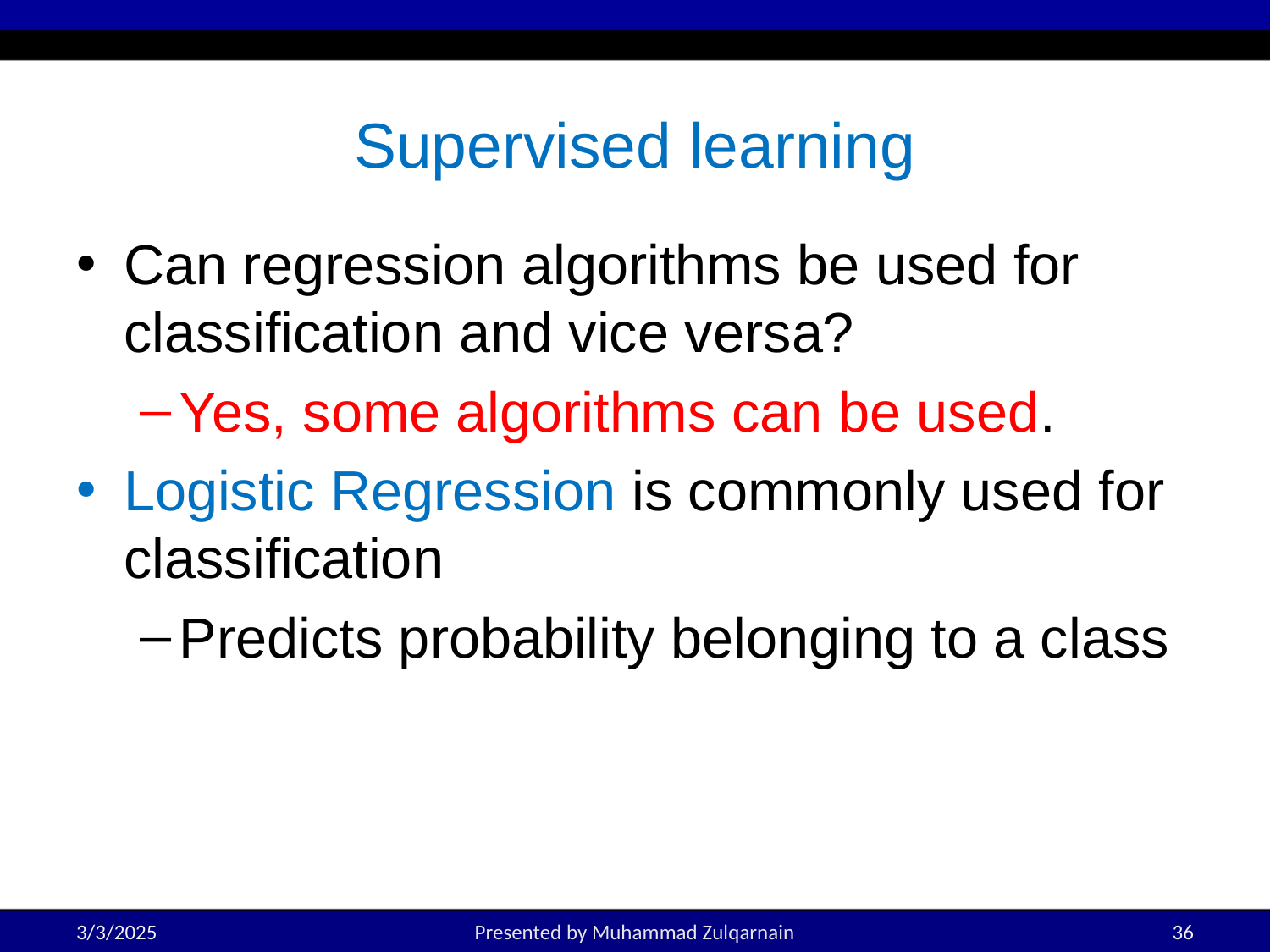

# Supervised learning
Can regression algorithms be used for classification and vice versa?
Yes, some algorithms can be used.
Logistic Regression is commonly used for classification
Predicts probability belonging to a class
3/3/2025
Presented by Muhammad Zulqarnain
36